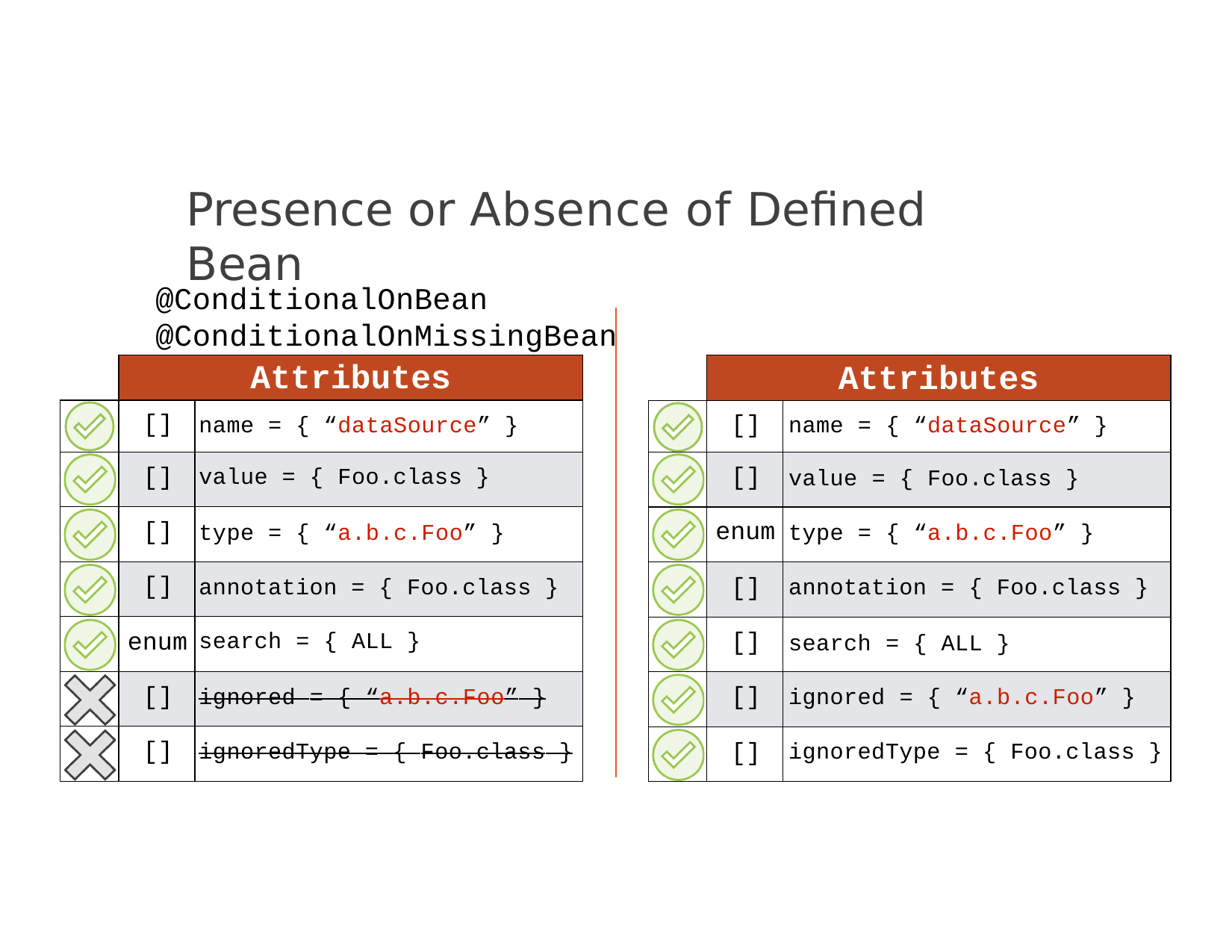

# Presence or Absence of Defined Bean
@ConditionalOnBean	@ConditionalOnMissingBean

|  | Attributes |  |
| --- | --- | --- |
|  | [] | name = { “dataSource” } |
|  | [] | value = { Foo.class } |
|  | [] | type = { “a.b.c.Foo” } |
|  | [] | annotation = { Foo.class } |
|  | enum | search = { ALL } |
|  | [] | ignored = { “a.b.c.Foo” } |
|  | [] | ignoredType = { Foo.class } |
|  | Attributes |  |
| --- | --- | --- |
|  | [] | name = { “dataSource” } |
|  | [] | value = { Foo.class } |
|  | enum | type = { “a.b.c.Foo” } |
|  | [] | annotation = { Foo.class } |
|  | [] | search = { ALL } |
|  | [] | ignored = { “a.b.c.Foo” } |
|  | [] | ignoredType = { Foo.class } |